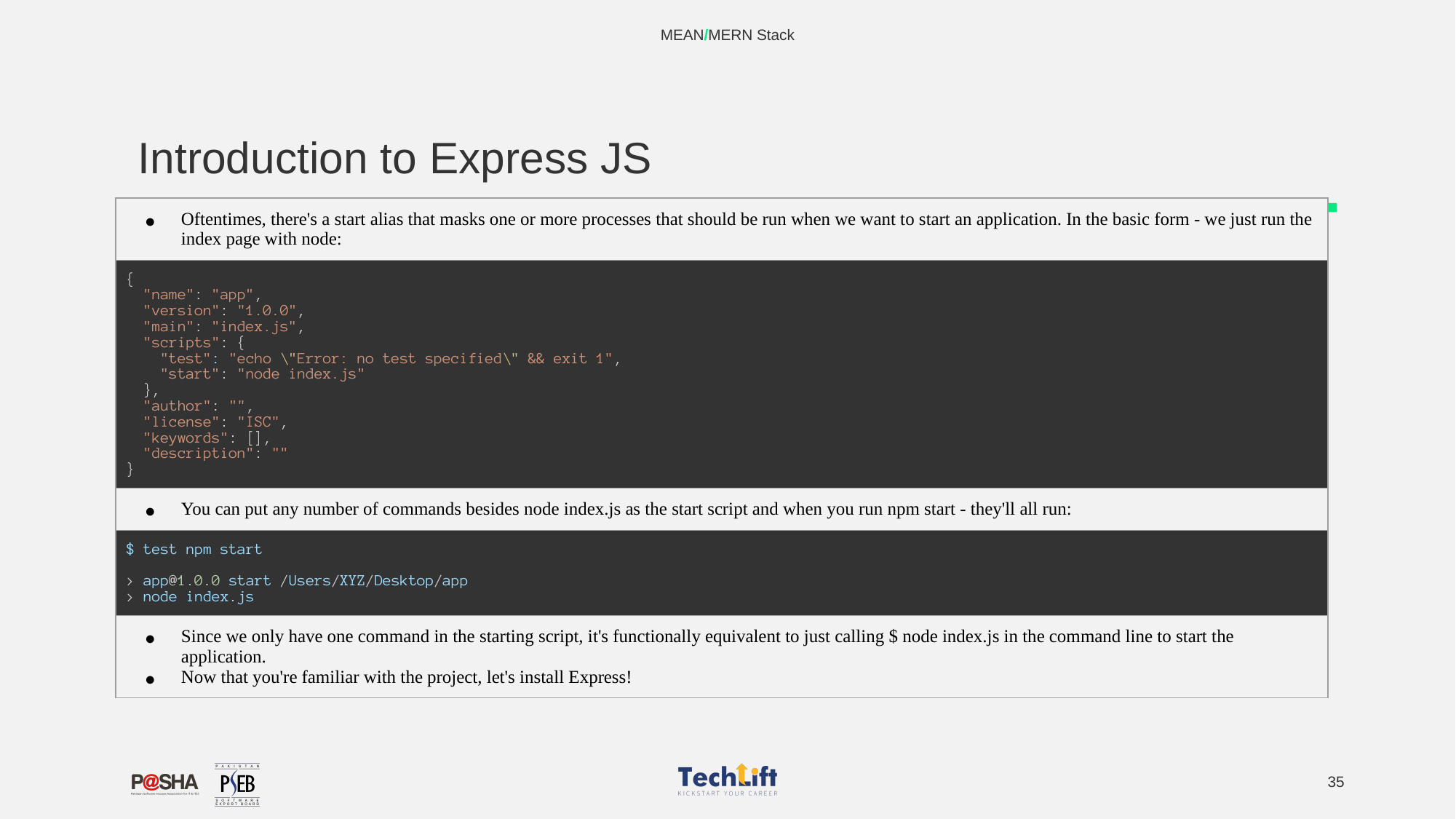

MEAN/MERN Stack
# Introduction to Express JS
| Oftentimes, there's a start alias that masks one or more processes that should be run when we want to start an application. In the basic form - we just run the index page with node: |
| --- |
| {   "name": "app",   "version": "1.0.0",   "main": "index.js",   "scripts": {     "test": "echo \"Error: no test specified\" && exit 1",     "start": "node index.js"   },   "author": "",   "license": "ISC",   "keywords": [],   "description": "" } |
| You can put any number of commands besides node index.js as the start script and when you run npm start - they'll all run: |
| $ test npm start     > app@1.0.0 start /Users/XYZ/Desktop/app > node index.js |
| Since we only have one command in the starting script, it's functionally equivalent to just calling $ node index.js in the command line to start the application. Now that you're familiar with the project, let's install Express! |
35